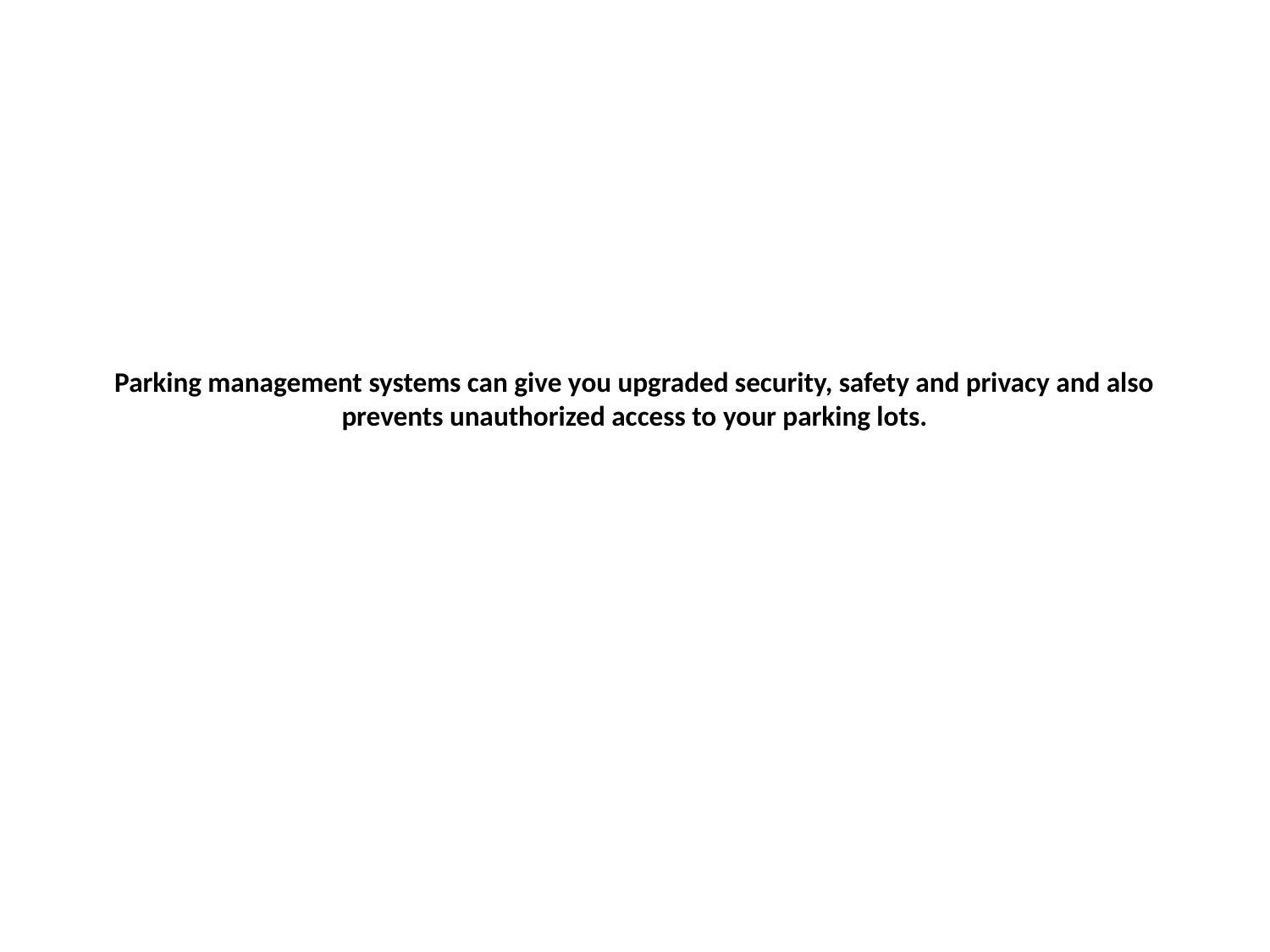

# Parking management systems can give you upgraded security, safety and privacy and also prevents unauthorized access to your parking lots.